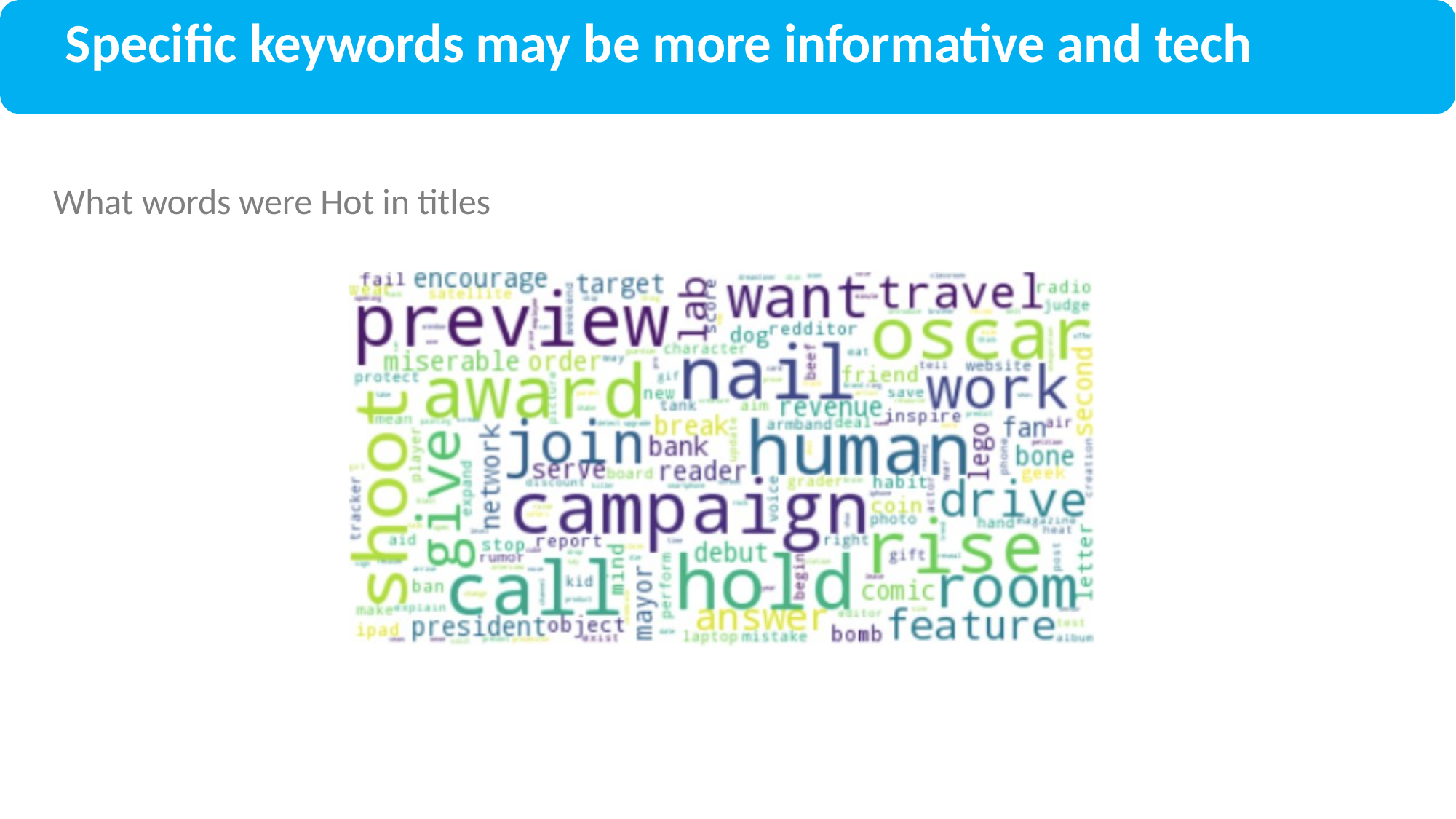

Specific keywords may be more informative and tech
What words were Hot in titles